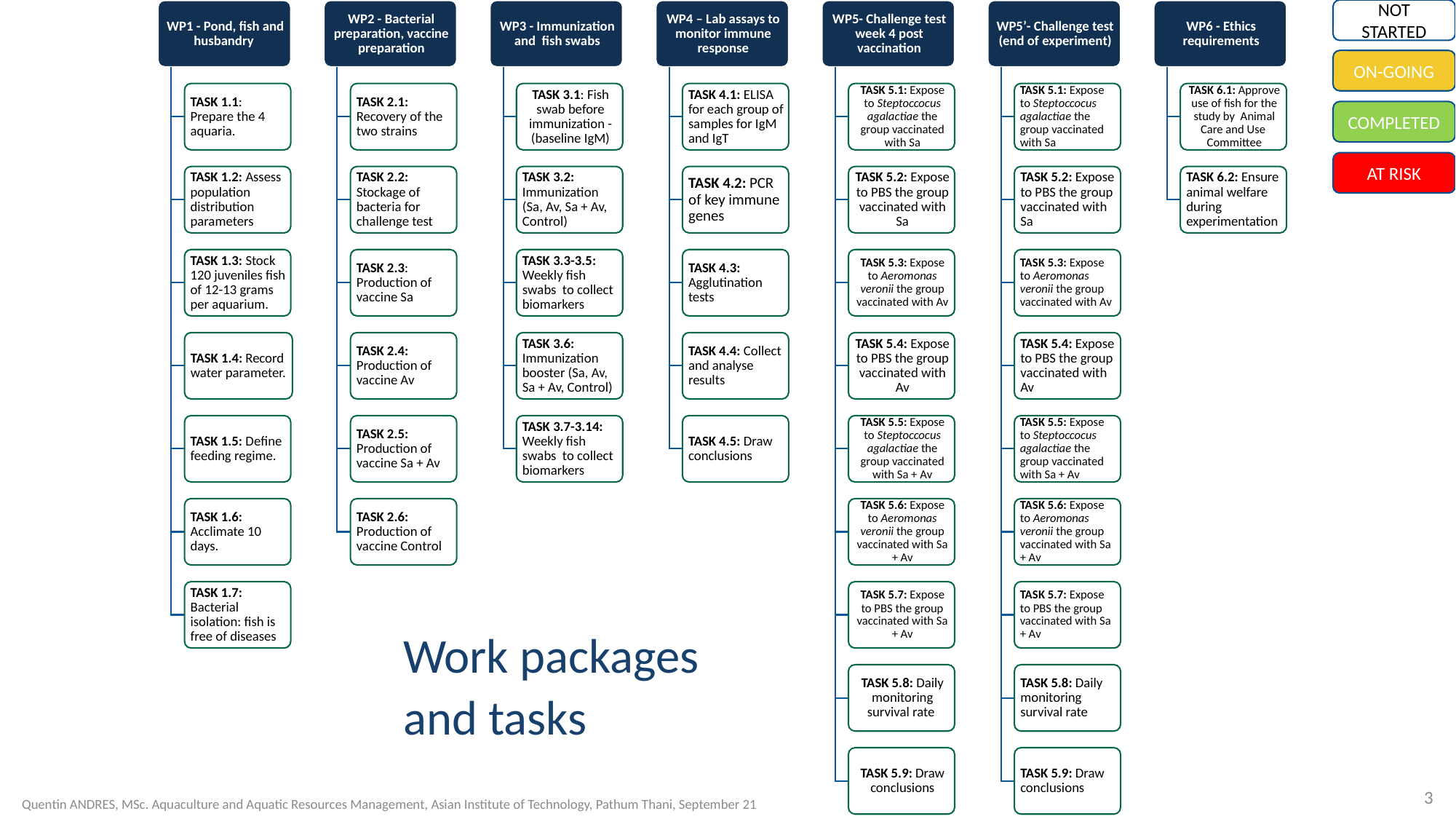

WP1 - Pond, fish and husbandry
TASK 1.1: Prepare the 4 aquaria.
TASK 1.2: Assess population distribution parameters
TASK 1.3: Stock 120 juveniles fish of 12-13 grams per aquarium.
TASK 1.4: Record water parameter.
TASK 1.5: Define feeding regime.
TASK 1.6: Acclimate 10 days.
TASK 1.7: Bacterial isolation: fish is free of diseases
WP2 - Bacterial preparation, vaccine preparation
TASK 2.1: Recovery of the two strains
TASK 2.2: Stockage of bacteria for challenge test
TASK 2.3: Production of vaccine Sa
TASK 2.4: Production of vaccine Av
TASK 2.5: Production of vaccine Sa + Av
TASK 2.6: Production of vaccine Control
WP3 - Immunization and  fish swabs
TASK 3.1: Fish swab before immunization - (baseline IgM)
TASK 3.2: Immunization (Sa, Av, Sa + Av, Control)
TASK 3.3-3.5: Weekly fish swabs  to collect biomarkers
TASK 3.6: Immunization booster (Sa, Av, Sa + Av, Control)
TASK 3.7-3.14: Weekly fish swabs  to collect biomarkers
WP4 – Lab assays to monitor immune response
TASK 4.1: ELISA for each group of samples for IgM and IgT
TASK 4.2: PCR of key immune genes
TASK 4.3: Agglutination tests
TASK 4.4: Collect and analyse results
TASK 4.5: Draw conclusions
WP5- Challenge test week 4 post vaccination
TASK 5.1: Expose to Steptoccocus agalactiae the group vaccinated with Sa
TASK 5.2: Expose to PBS the group vaccinated with Sa
TASK 5.3: Expose to Aeromonas veronii the group vaccinated with Av
TASK 5.4: Expose to PBS the group vaccinated with Av
TASK 5.5: Expose to Steptoccocus agalactiae the group vaccinated with Sa + Av
TASK 5.6: Expose to Aeromonas veronii the group vaccinated with Sa + Av
TASK 5.7: Expose to PBS the group vaccinated with Sa + Av
TASK 5.8: Daily monitoring survival rate
TASK 5.9: Draw conclusions
WP5’- Challenge test (end of experiment)
TASK 5.1: Expose to Steptoccocus agalactiae the group vaccinated with Sa
TASK 5.2: Expose to PBS the group vaccinated with Sa
TASK 5.3: Expose to Aeromonas veronii the group vaccinated with Av
TASK 5.4: Expose to PBS the group vaccinated with Av
TASK 5.5: Expose to Steptoccocus agalactiae the group vaccinated with Sa + Av
TASK 5.6: Expose to Aeromonas veronii the group vaccinated with Sa + Av
TASK 5.7: Expose to PBS the group vaccinated with Sa + Av
TASK 5.8: Daily monitoring survival rate
TASK 5.9: Draw conclusions
WP6 - Ethics requirements
TASK 6.1: Approve use of fish for the study by  Animal Care and Use  Committee
TASK 6.2: Ensure animal welfare during experimentation
NOT STARTED
ON-GOING
COMPLETED
AT RISK
Work packages
and tasks
3
Quentin ANDRES, MSc. Aquaculture and Aquatic Resources Management, Asian Institute of Technology, Pathum Thani, September 21